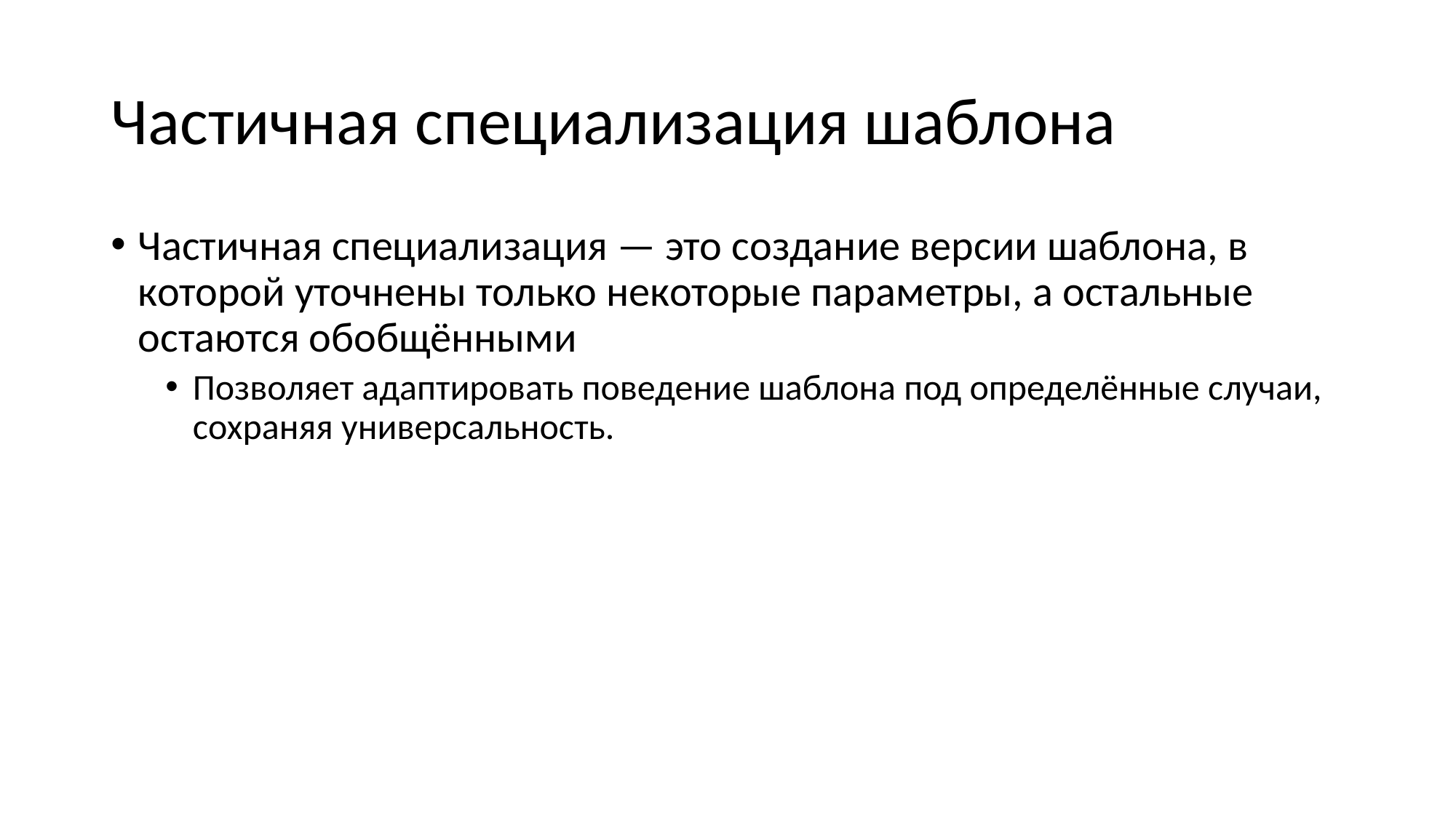

# Частичная специализация шаблона
Частичная специализация — это создание версии шаблона, в которой уточнены только некоторые параметры, а остальные остаются обобщёнными
Позволяет адаптировать поведение шаблона под определённые случаи, сохраняя универсальность.